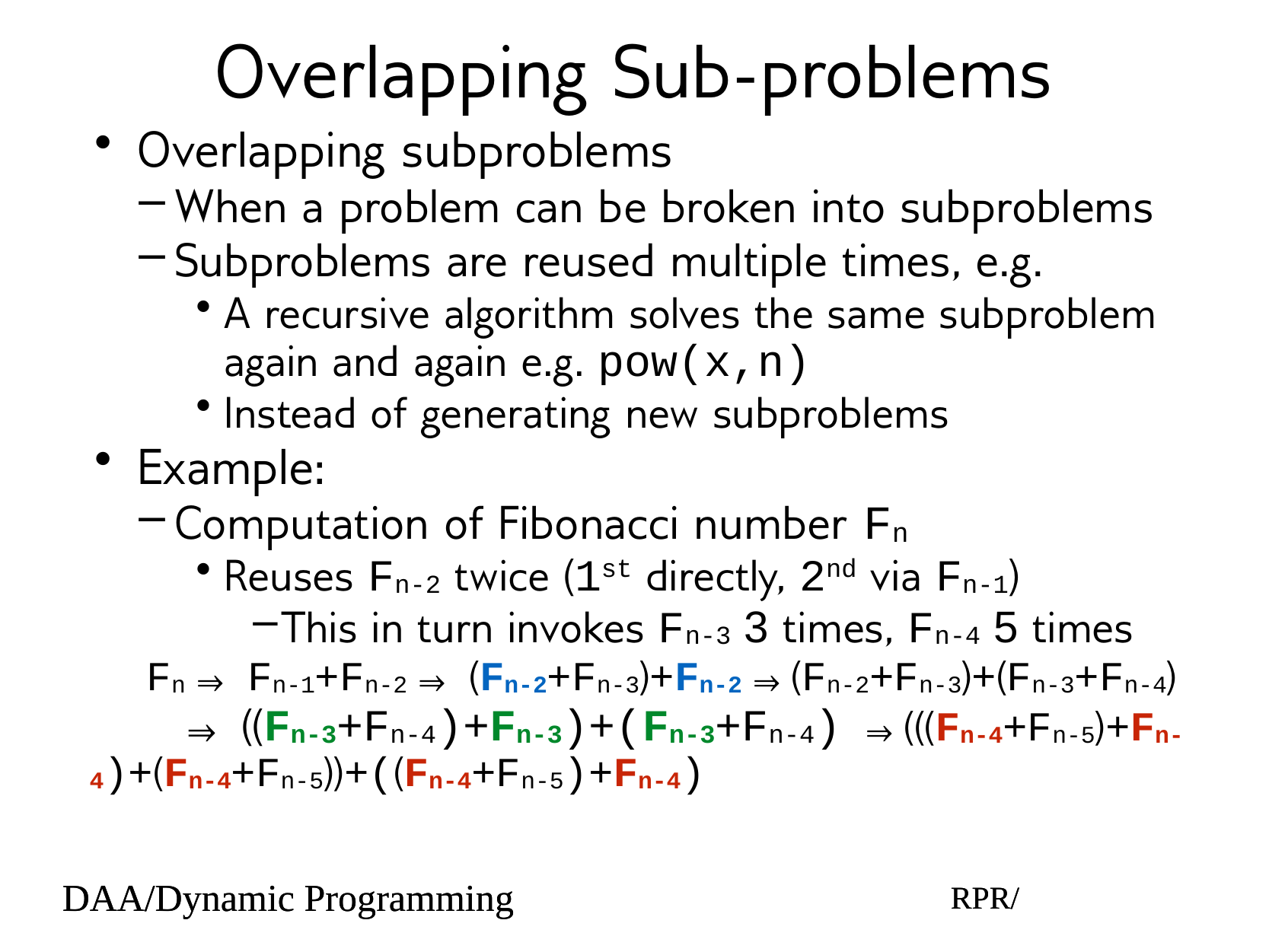

# Overlapping Sub-problems
Overlapping subproblems
When a problem can be broken into subproblems
Subproblems are reused multiple times, e.g.
A recursive algorithm solves the same subproblem again and again e.g. pow(x,n)
Instead of generating new subproblems
Example:
Computation of Fibonacci number Fn
Reuses Fn-2 twice (1st directly, 2nd via Fn-1)
This in turn invokes Fn-3 3 times, Fn-4 5 times
Fn⇒ Fn-1+Fn-2⇒ (Fn-2+Fn-3)+Fn-2⇒(Fn-2+Fn-3)+(Fn-3+Fn-4)
⇒ ((Fn-3+Fn-4)+Fn-3)+(Fn-3+Fn-4) ⇒(((Fn-4+Fn-5)+Fn-4)+(Fn-4+Fn-5))+((Fn-4+Fn-5)+Fn-4)
DAA/Dynamic Programming
RPR/
14